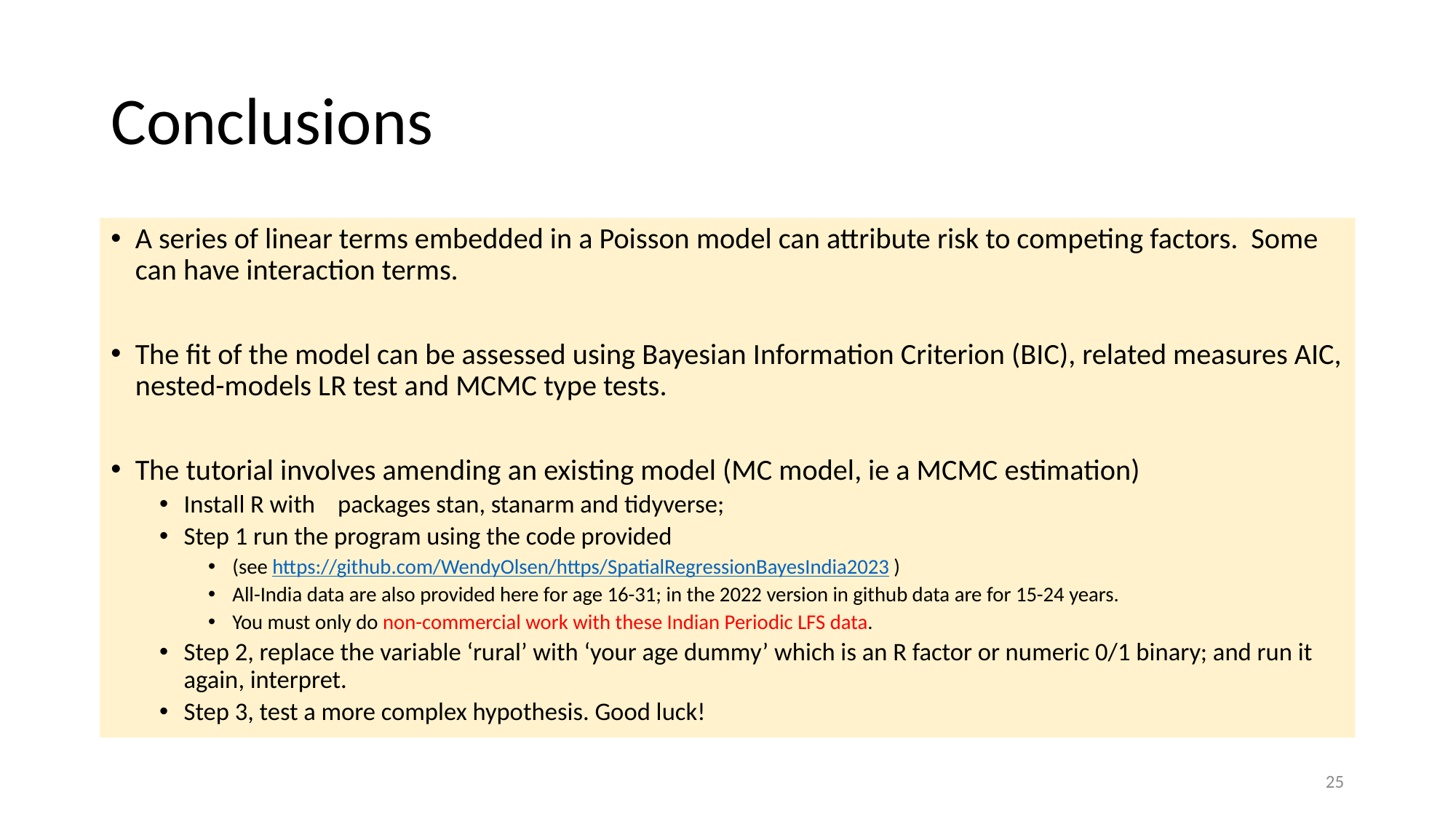

# Conclusions
A series of linear terms embedded in a Poisson model can attribute risk to competing factors.  Some can have interaction terms.

The fit of the model can be assessed using Bayesian Information Criterion (BIC), related measures AIC, nested-models LR test and MCMC type tests.

The tutorial involves amending an existing model (MC model, ie a MCMC estimation)
Install R with    packages stan, stanarm and tidyverse;
Step 1 run the program using the code provided
(see https://github.com/WendyOlsen/https/SpatialRegressionBayesIndia2023 )
All-India data are also provided here for age 16-31; in the 2022 version in github data are for 15-24 years.
You must only do non-commercial work with these Indian Periodic LFS data.
Step 2, replace the variable ‘rural’ with ‘your age dummy’ which is an R factor or numeric 0/1 binary; and run it again, interpret.
Step 3, test a more complex hypothesis. Good luck!
25